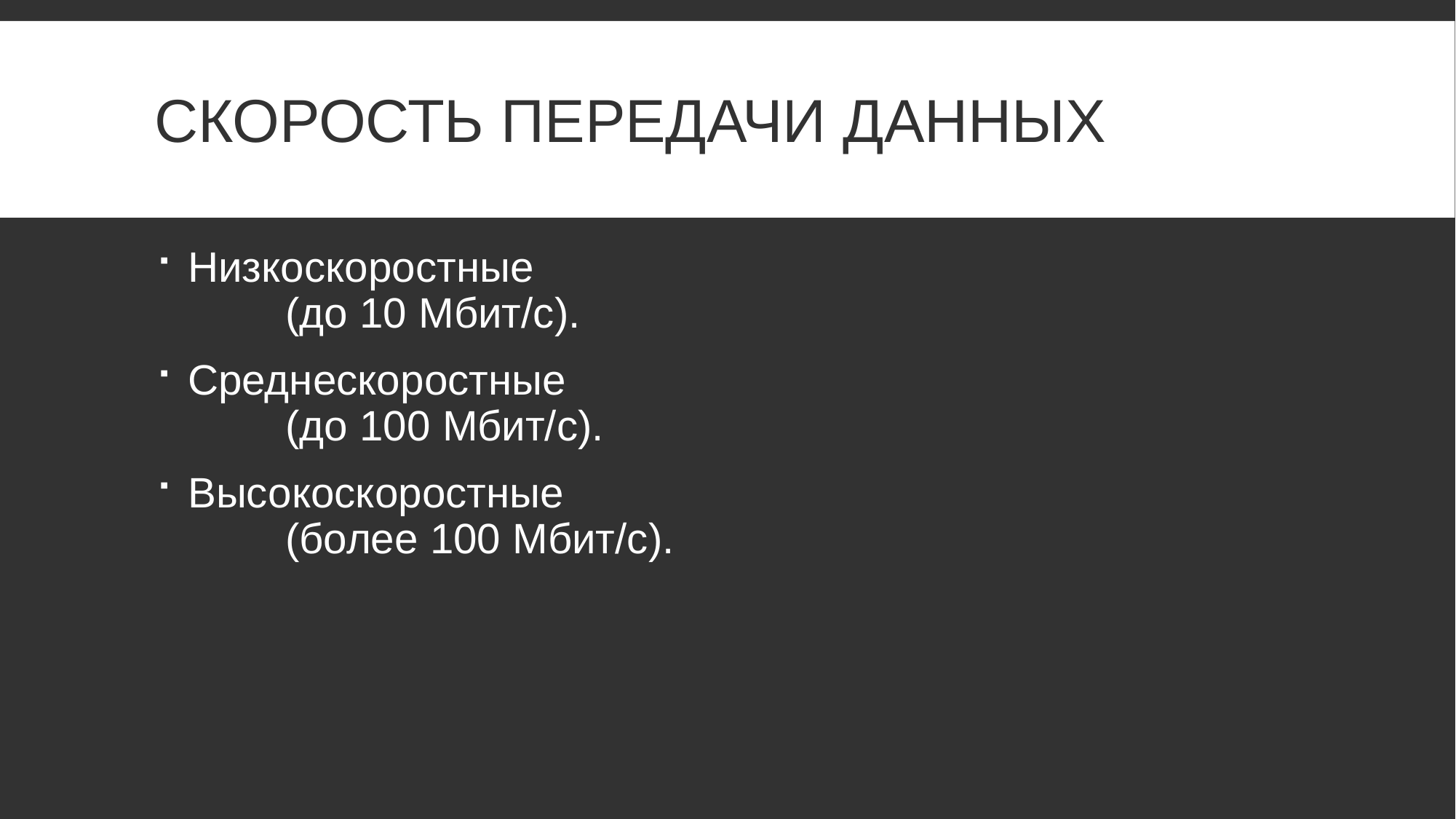

# скорость передачи данных
 Низкоскоростные
	(до 10 Мбит/c).
 Среднескоростные
	(до 100 Мбит/c).
 Высокоскоростные
	(более 100 Мбит/c).